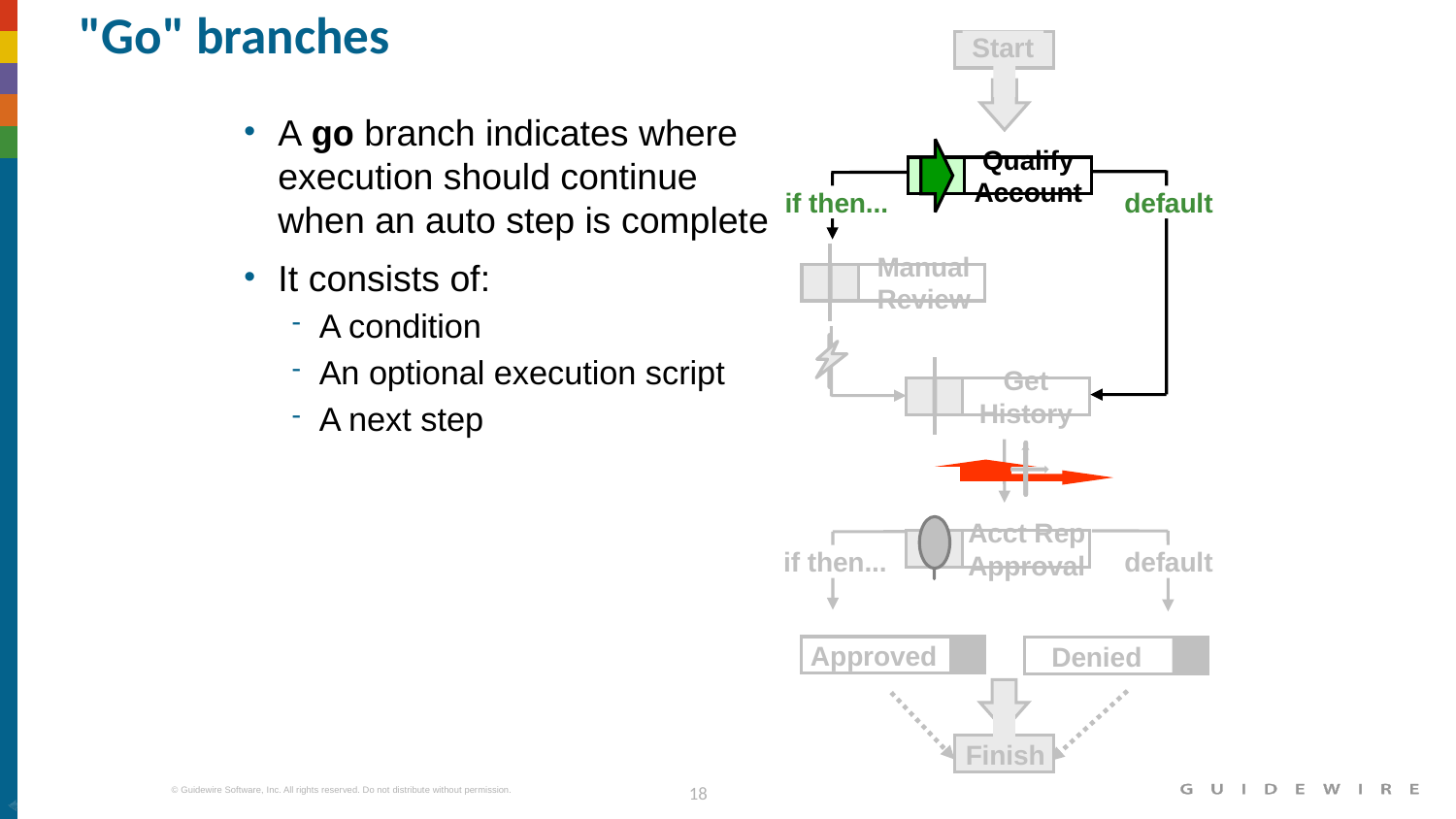

# "Go" branches
Start

A go branch indicates where execution should continue when an auto step is complete
It consists of:
A condition
An optional execution script
A next step

Qualify
Account

if then...
default

Manual
Review

Get
History

Acct Rep
Approval

if then...
default

Approved

Denied

Finish